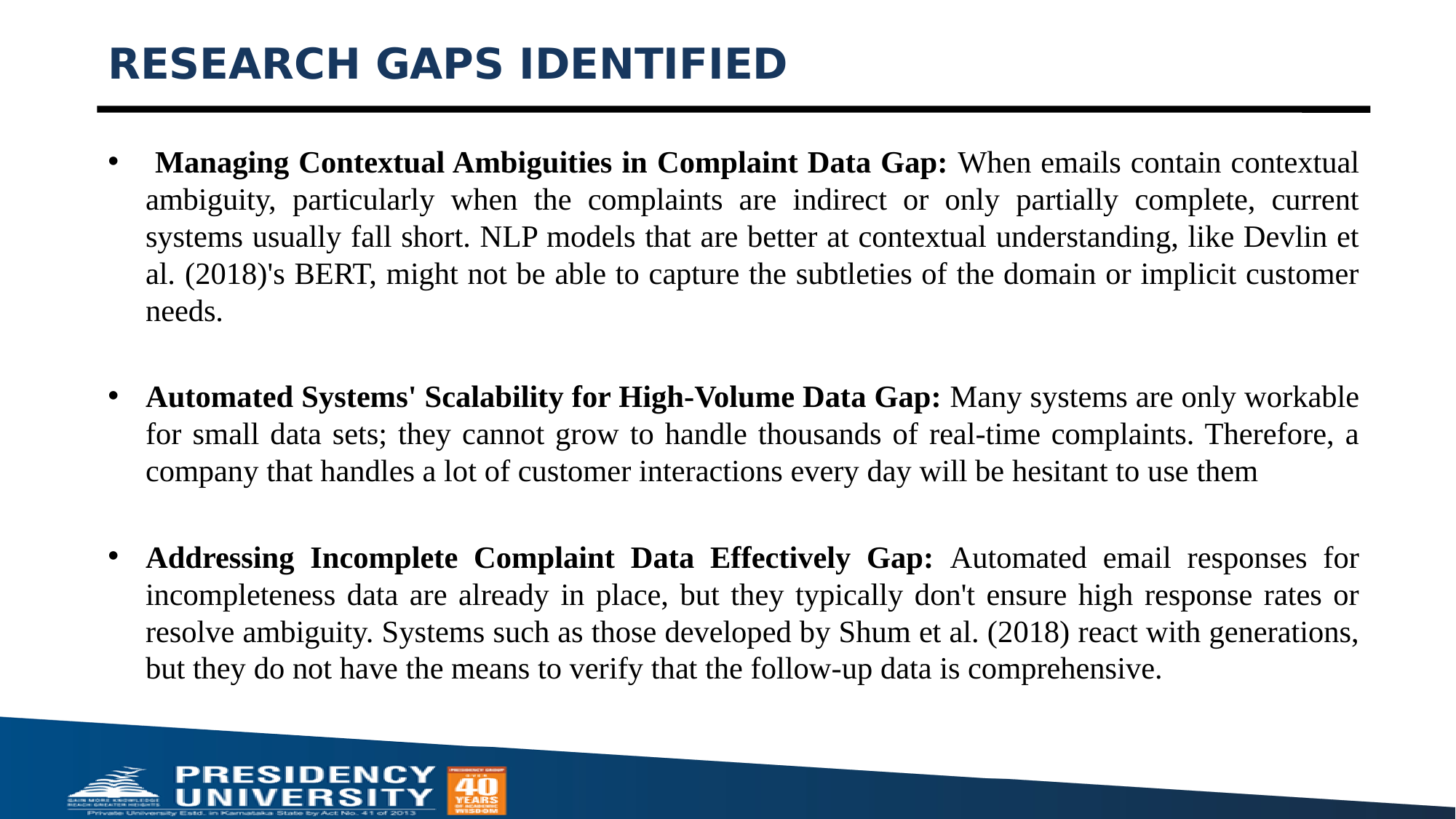

# RESEARCH GAPS IDENTIFIED
 Managing Contextual Ambiguities in Complaint Data Gap: When emails contain contextual ambiguity, particularly when the complaints are indirect or only partially complete, current systems usually fall short. NLP models that are better at contextual understanding, like Devlin et al. (2018)'s BERT, might not be able to capture the subtleties of the domain or implicit customer needs.

Automated Systems' Scalability for High-Volume Data Gap: Many systems are only workable for small data sets; they cannot grow to handle thousands of real-time complaints. Therefore, a company that handles a lot of customer interactions every day will be hesitant to use them

Addressing Incomplete Complaint Data Effectively Gap: Automated email responses for incompleteness data are already in place, but they typically don't ensure high response rates or resolve ambiguity. Systems such as those developed by Shum et al. (2018) react with generations, but they do not have the means to verify that the follow-up data is comprehensive.